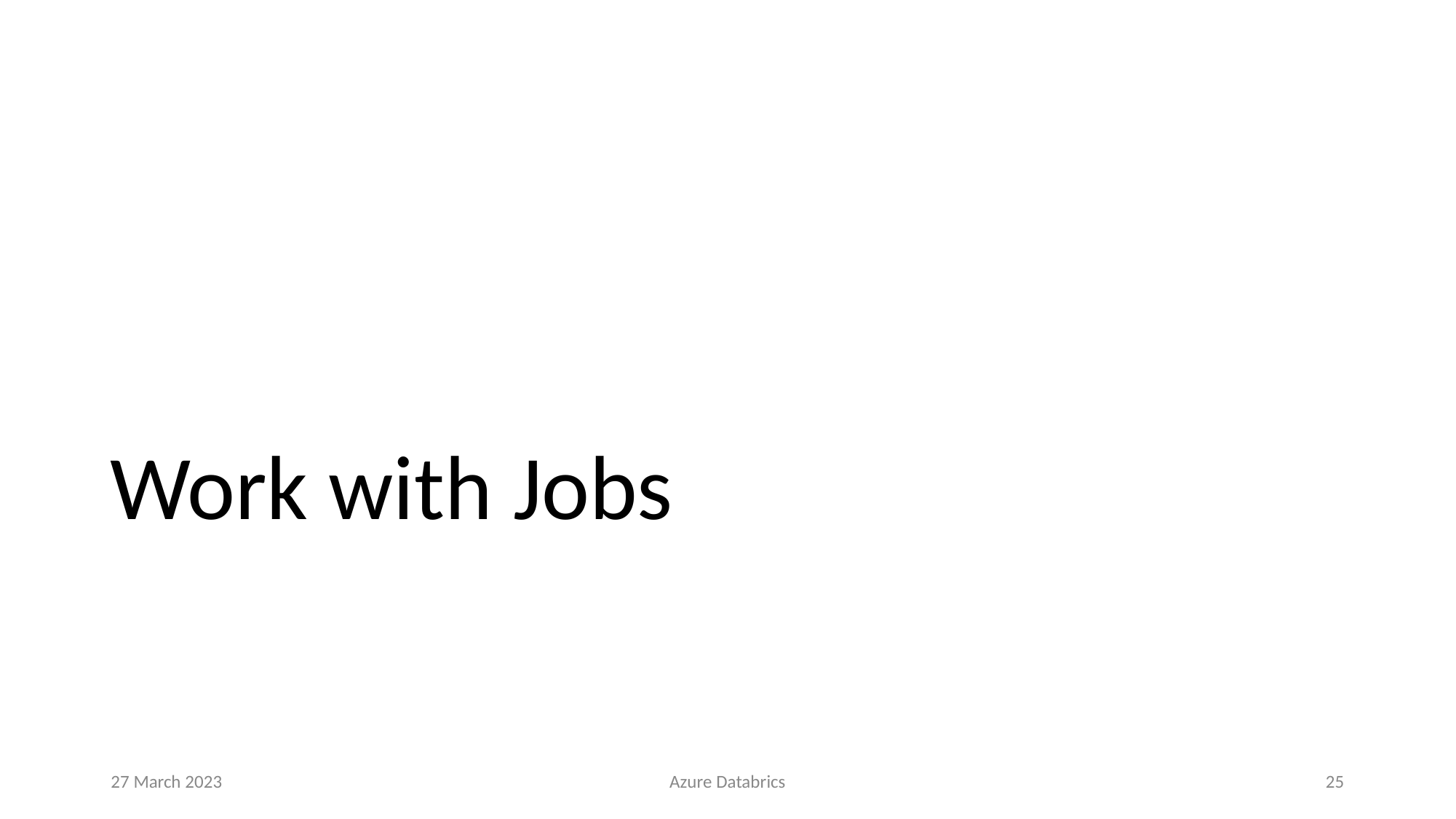

# Work with Jobs

27 March 2023
Azure Databrics
25